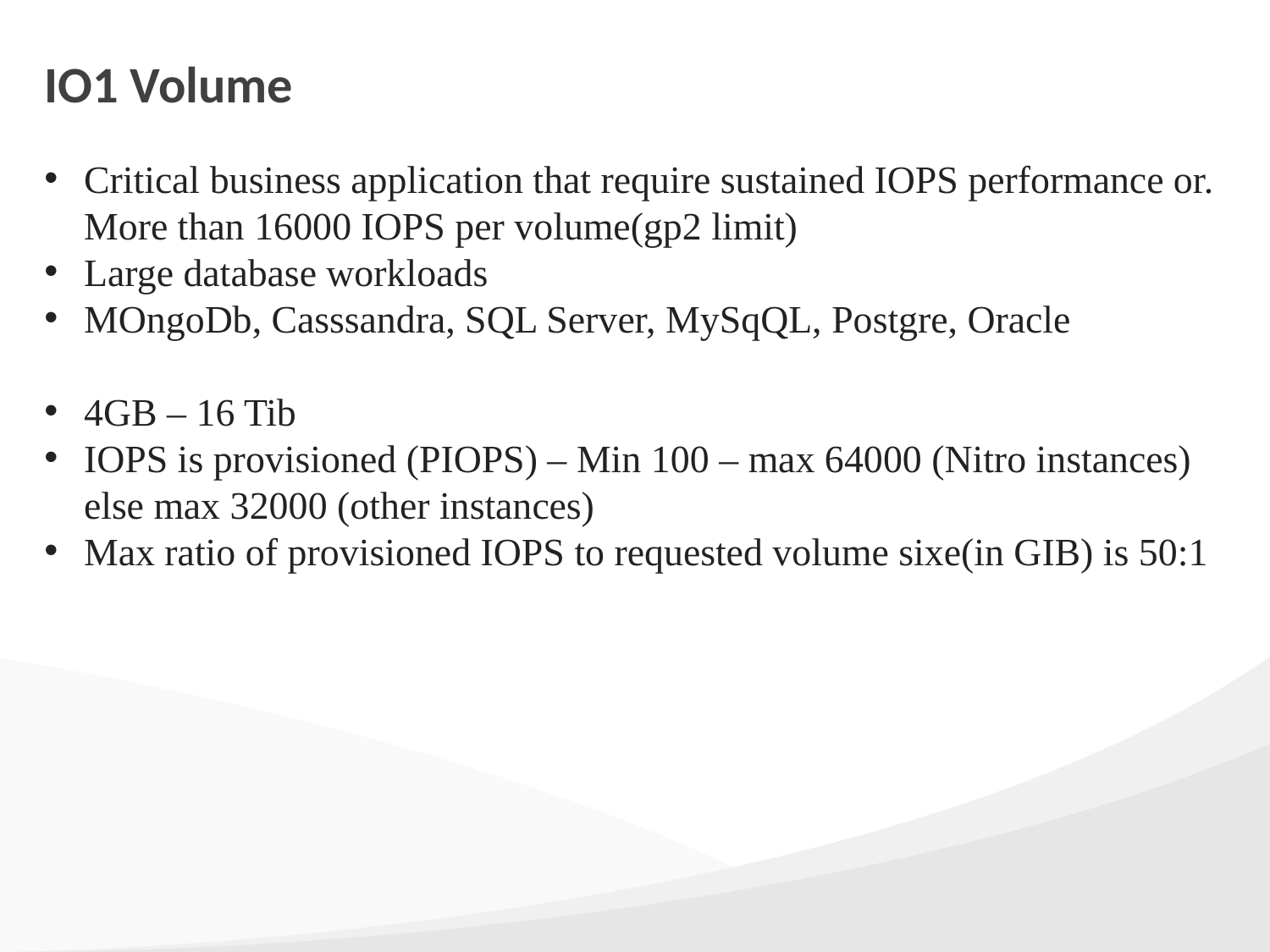

IO1 Volume
Critical business application that require sustained IOPS performance or. More than 16000 IOPS per volume(gp2 limit)
Large database workloads
MOngoDb, Casssandra, SQL Server, MySqQL, Postgre, Oracle

4GB – 16 Tib
IOPS is provisioned (PIOPS) – Min 100 – max 64000 (Nitro instances) else max 32000 (other instances)
Max ratio of provisioned IOPS to requested volume sixe(in GIB) is 50:1